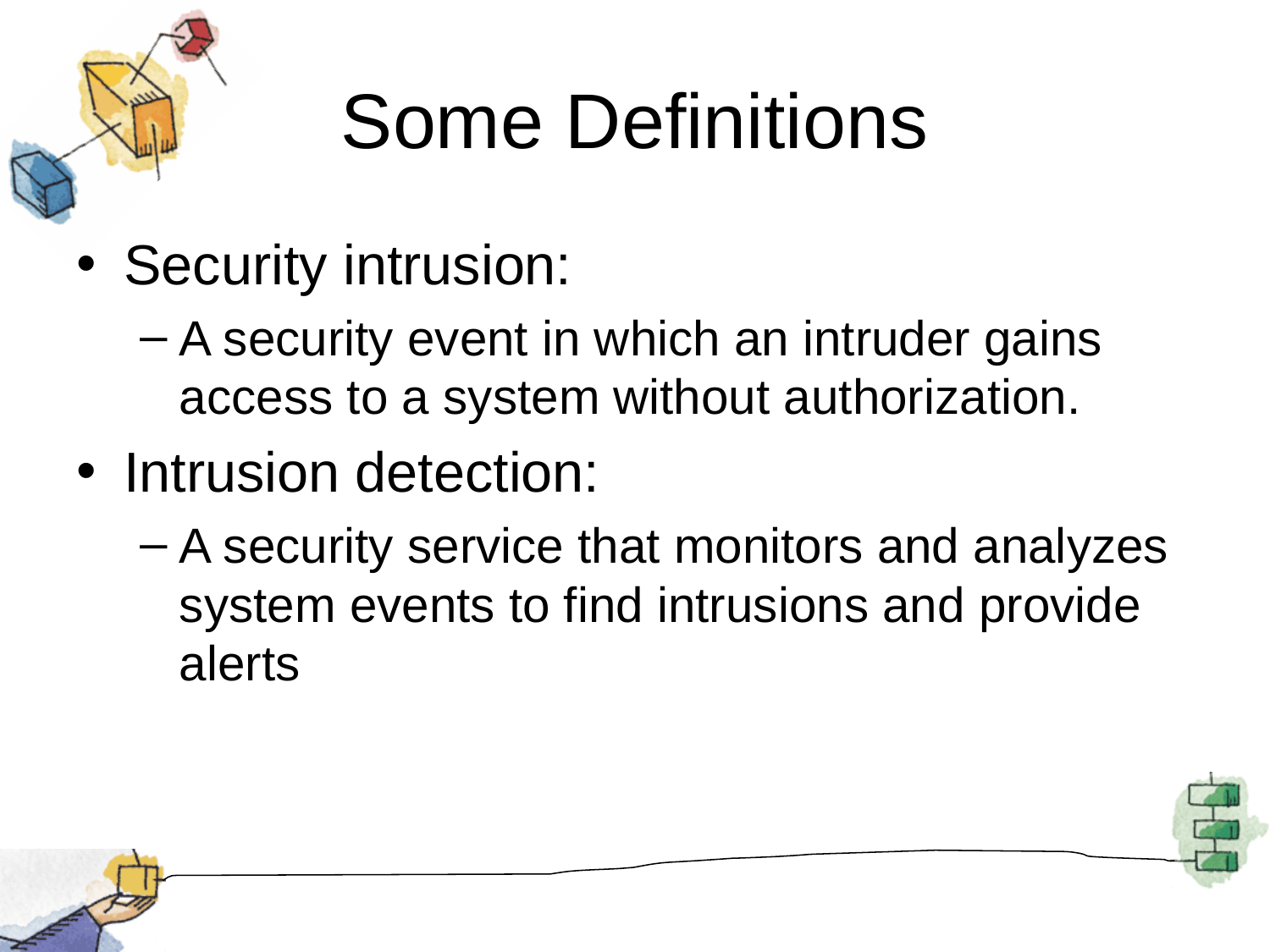

# Some Definitions
Security intrusion:
A security event in which an intruder gains access to a system without authorization.
Intrusion detection:
A security service that monitors and analyzes system events to find intrusions and provide alerts